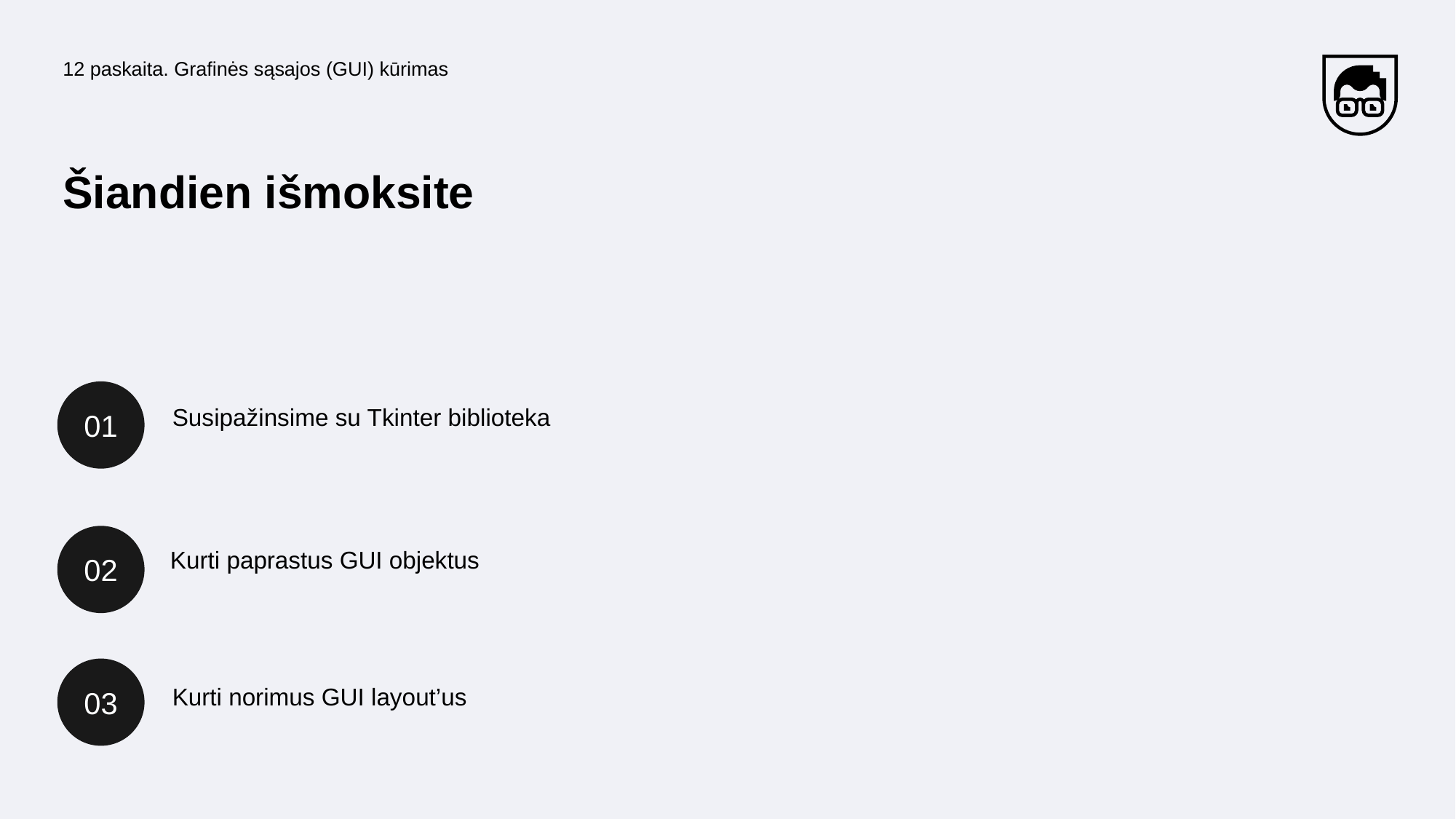

12 paskaita. Grafinės sąsajos (GUI) kūrimas
Šiandien išmoksite

01
Susipažinsime su Tkinter biblioteka

02
Kurti paprastus GUI objektus

03
Kurti norimus GUI layout’us